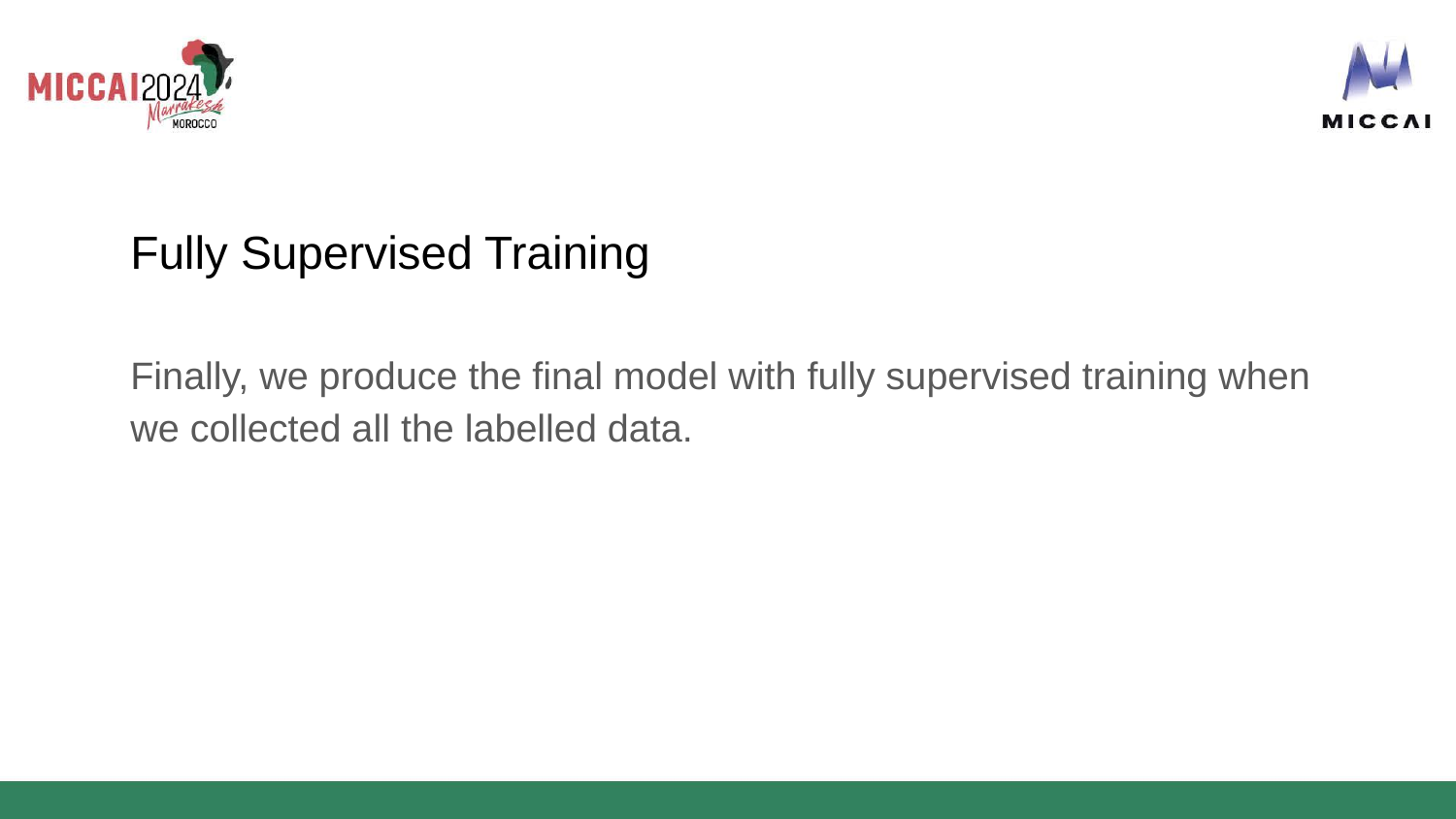

# Fully Supervised Training
Finally, we produce the final model with fully supervised training when we collected all the labelled data.